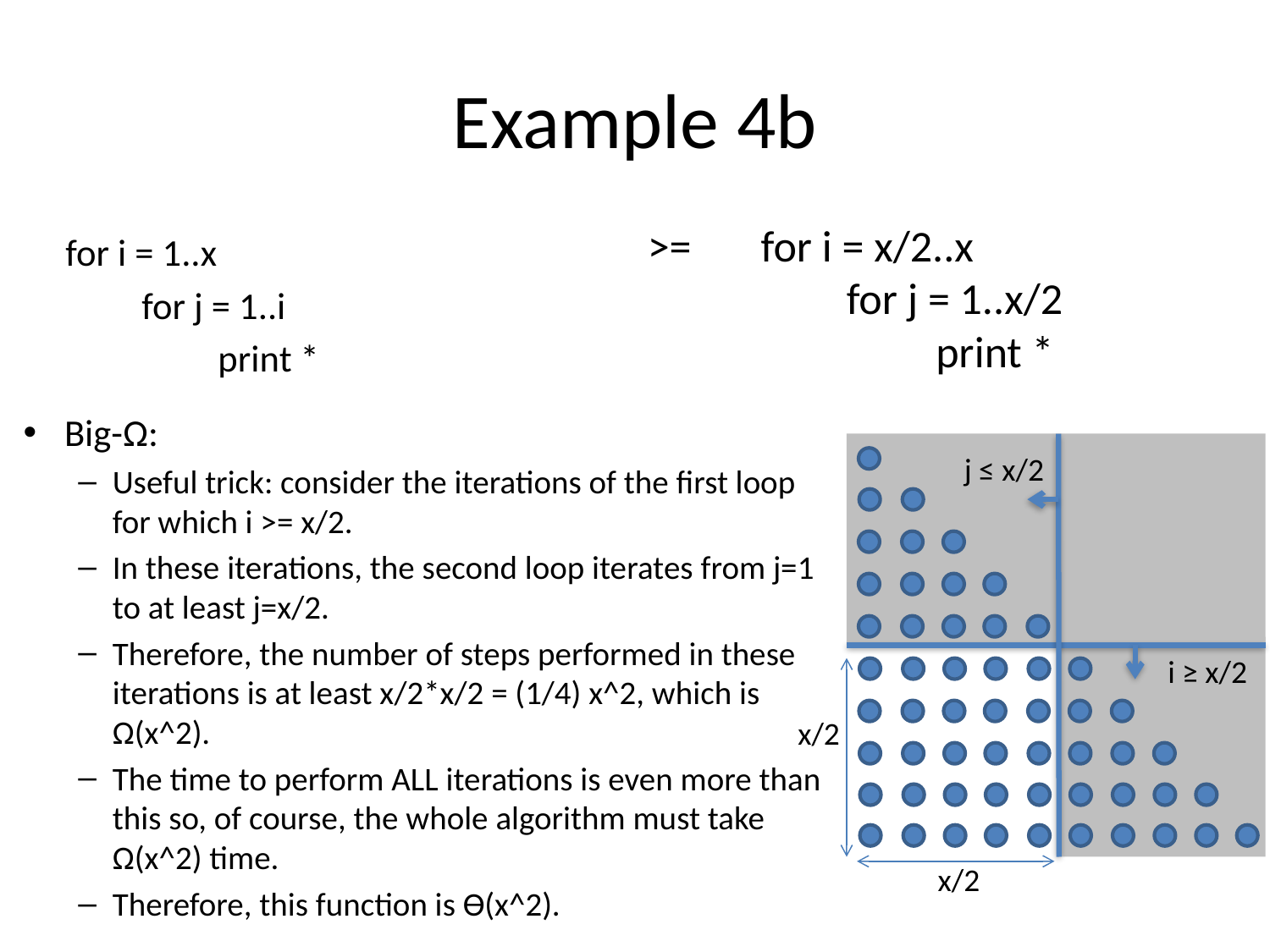

# Example 4b
>=       for i = x/2..x
                    for j = 1..x/2
                             print *
     for i = 1..x
              for j = 1..i
                       print *

Big-Ω:
Useful trick: consider the iterations of the first loop for which i >= x/2.
In these iterations, the second loop iterates from j=1 to at least j=x/2.
Therefore, the number of steps performed in these iterations is at least x/2*x/2 = (1/4) x^2, which is Ω(x^2).
The time to perform ALL iterations is even more than this so, of course, the whole algorithm must take Ω(x^2) time.
Therefore, this function is ϴ(x^2).

j ≤ x/2

i ≥ x/2

x/2

x/2